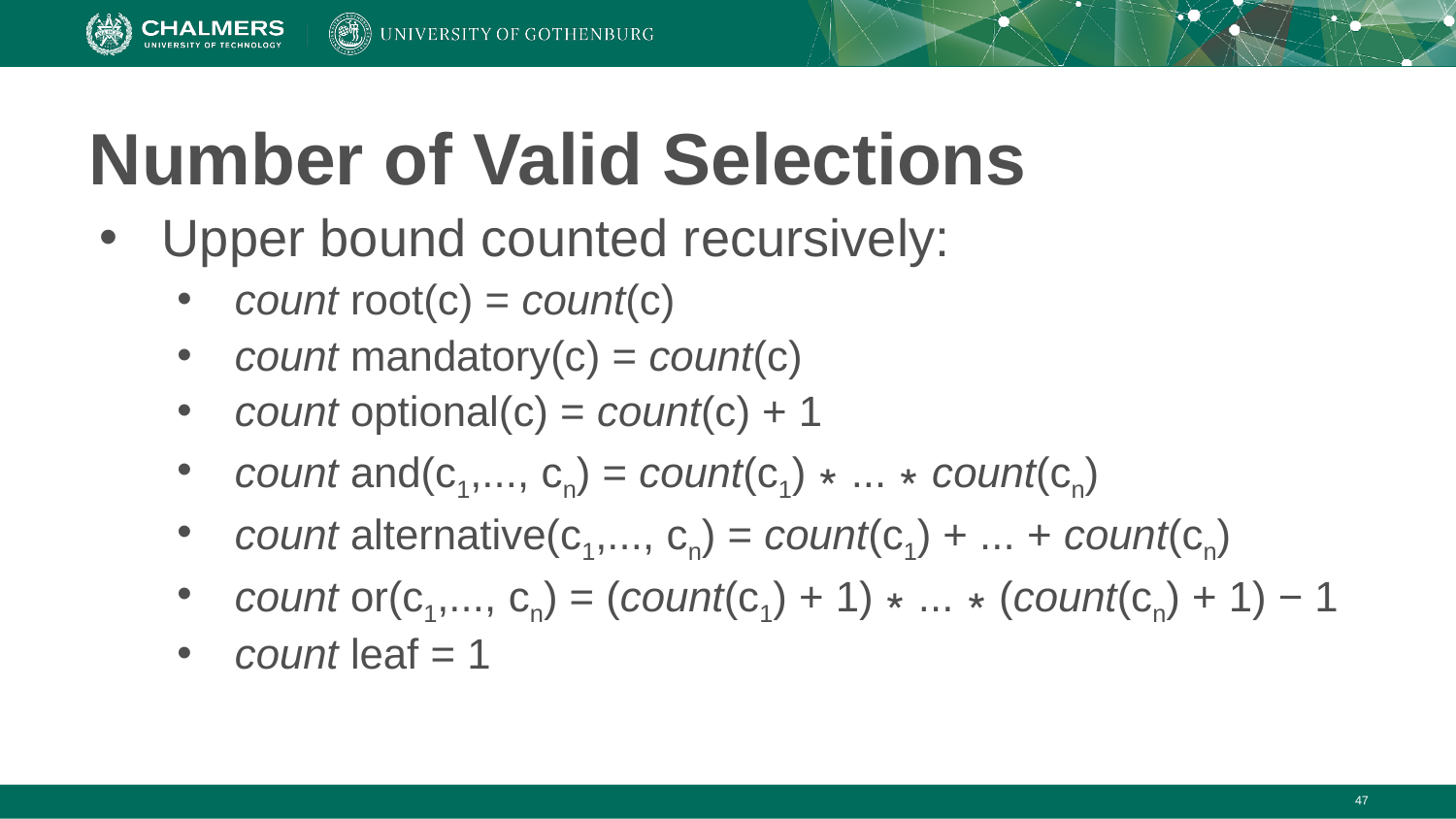

# Number of Valid Selections
Upper bound counted recursively:
count root(c) = count(c)
count mandatory(c) = count(c)
count optional(c) = count(c) + 1
count and(c1,..., cn) = count(c1) ∗ ... ∗ count(cn)
count alternative(c1,..., cn) = count(c1) + ... + count(cn)
count or(c1,..., cn) = (count(c1) + 1) ∗ ... ∗ (count(cn) + 1) − 1
count leaf = 1
47